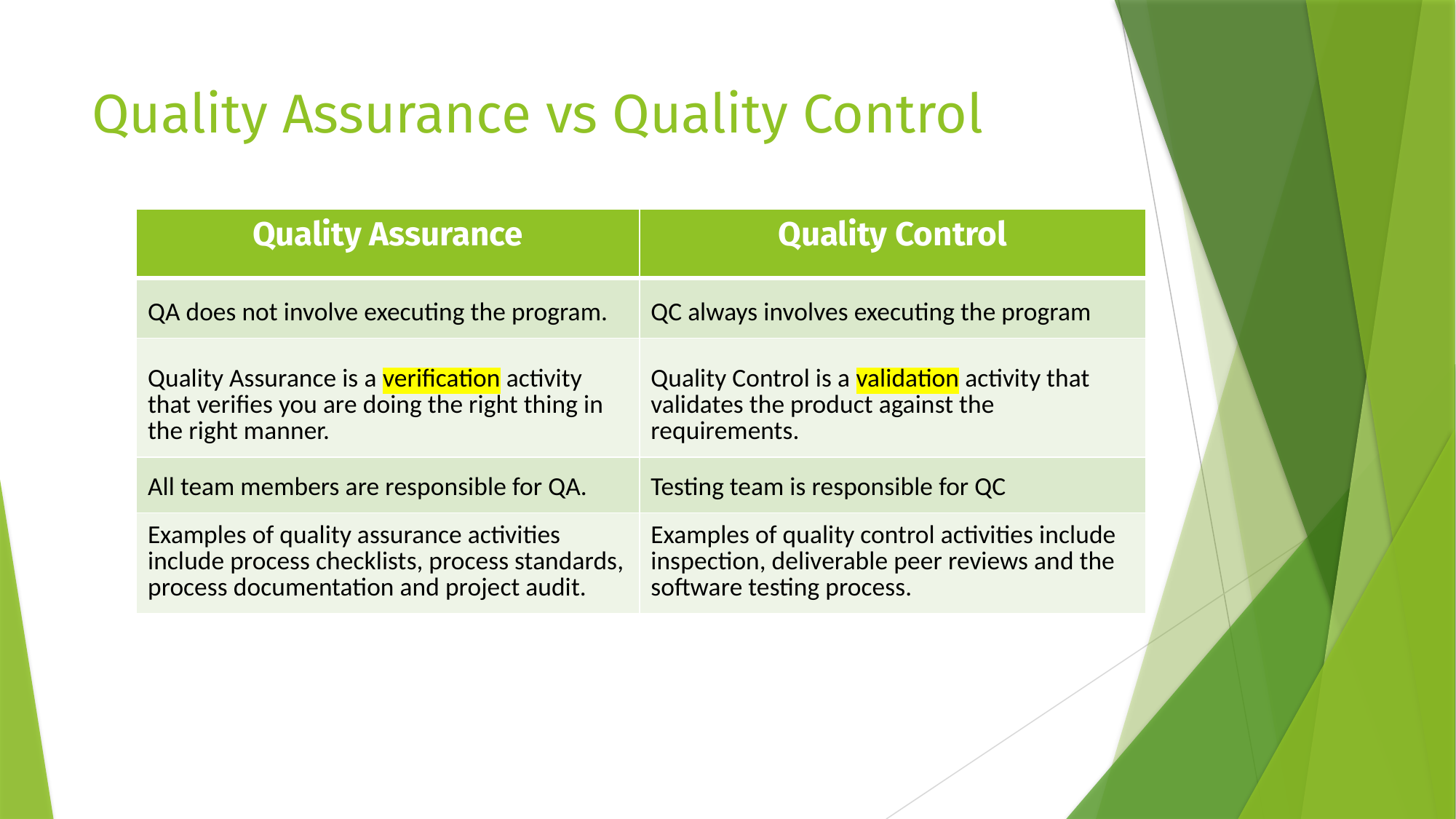

# Quality Assurance vs Quality Control
| Quality Assurance | Quality Control |
| --- | --- |
| QA does not involve executing the program. | QC always involves executing the program |
| Quality Assurance is a verification activity that verifies you are doing the right thing in the right manner. | Quality Control is a validation activity that validates the product against the requirements. |
| All team members are responsible for QA. | Testing team is responsible for QC |
| Examples of quality assurance activities include process checklists, process standards, process documentation and project audit. | Examples of quality control activities include inspection, deliverable peer reviews and the software testing process. |